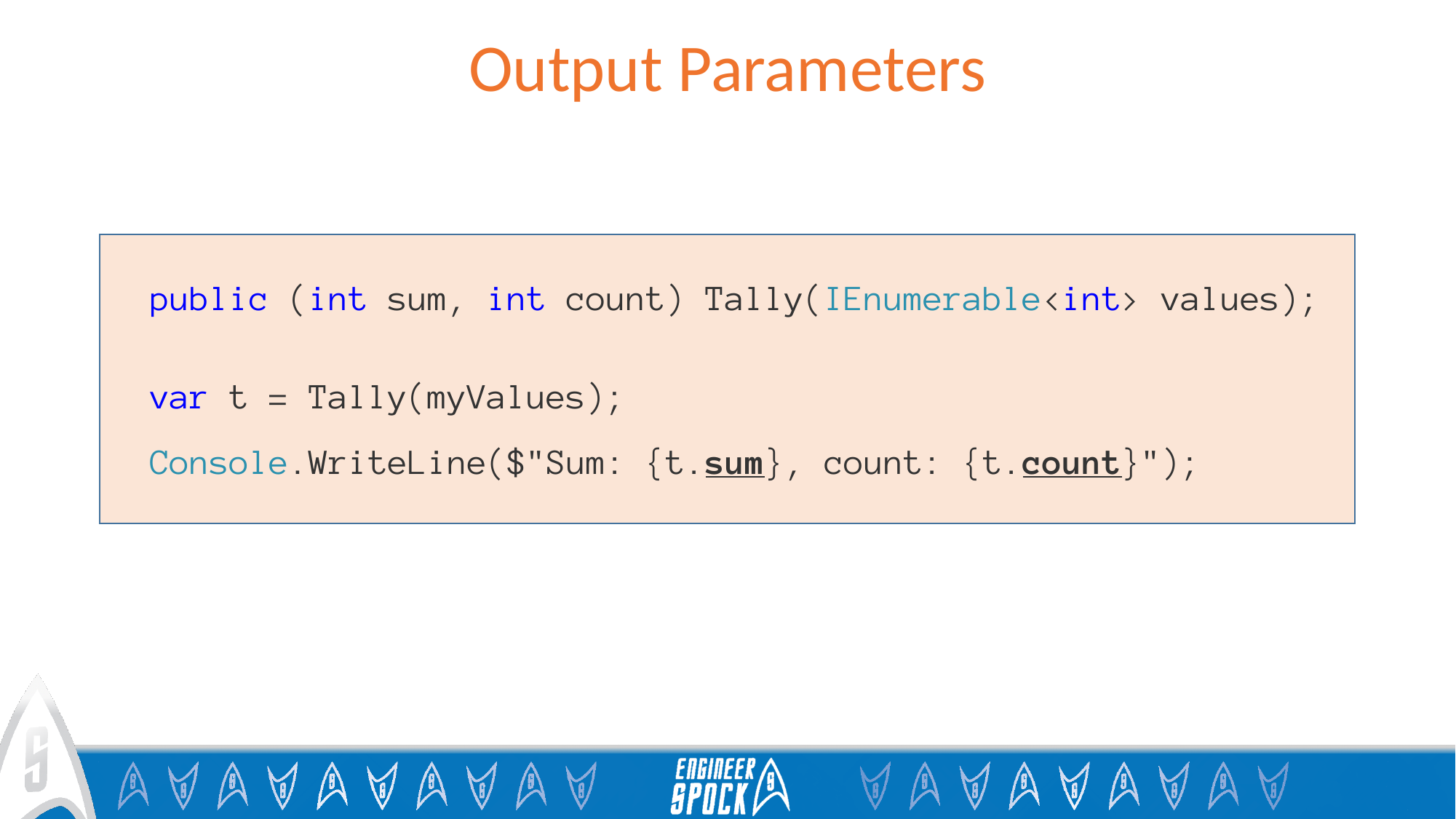

# Output Parameters

public (int sum, int count) Tally(IEnumerable<int> values);
var t = Tally(myValues);
Console.WriteLine($"Sum: {t.sum}, count: {t.count}");